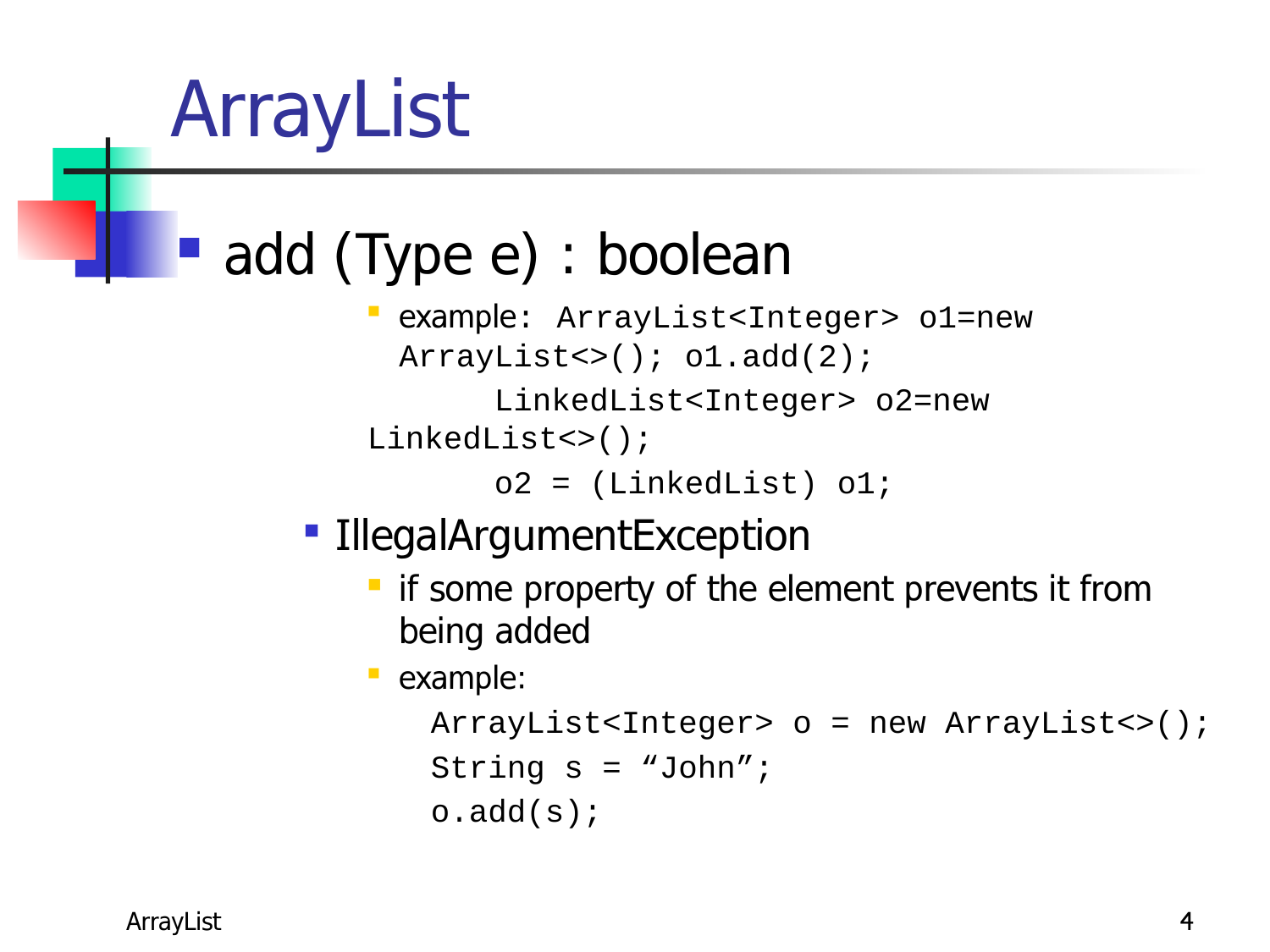

# ArrayList
add (Type e) : boolean
example: ArrayList<Integer> o1=new ArrayList<>(); o1.add(2);
	LinkedList<Integer> o2=new LinkedList<>();
	o2 = (LinkedList) o1;
IllegalArgumentException
if some property of the element prevents it from being added
example:
ArrayList<Integer> o = new ArrayList<>();
String s = “John”;
o.add(s);

 ArrayList
4